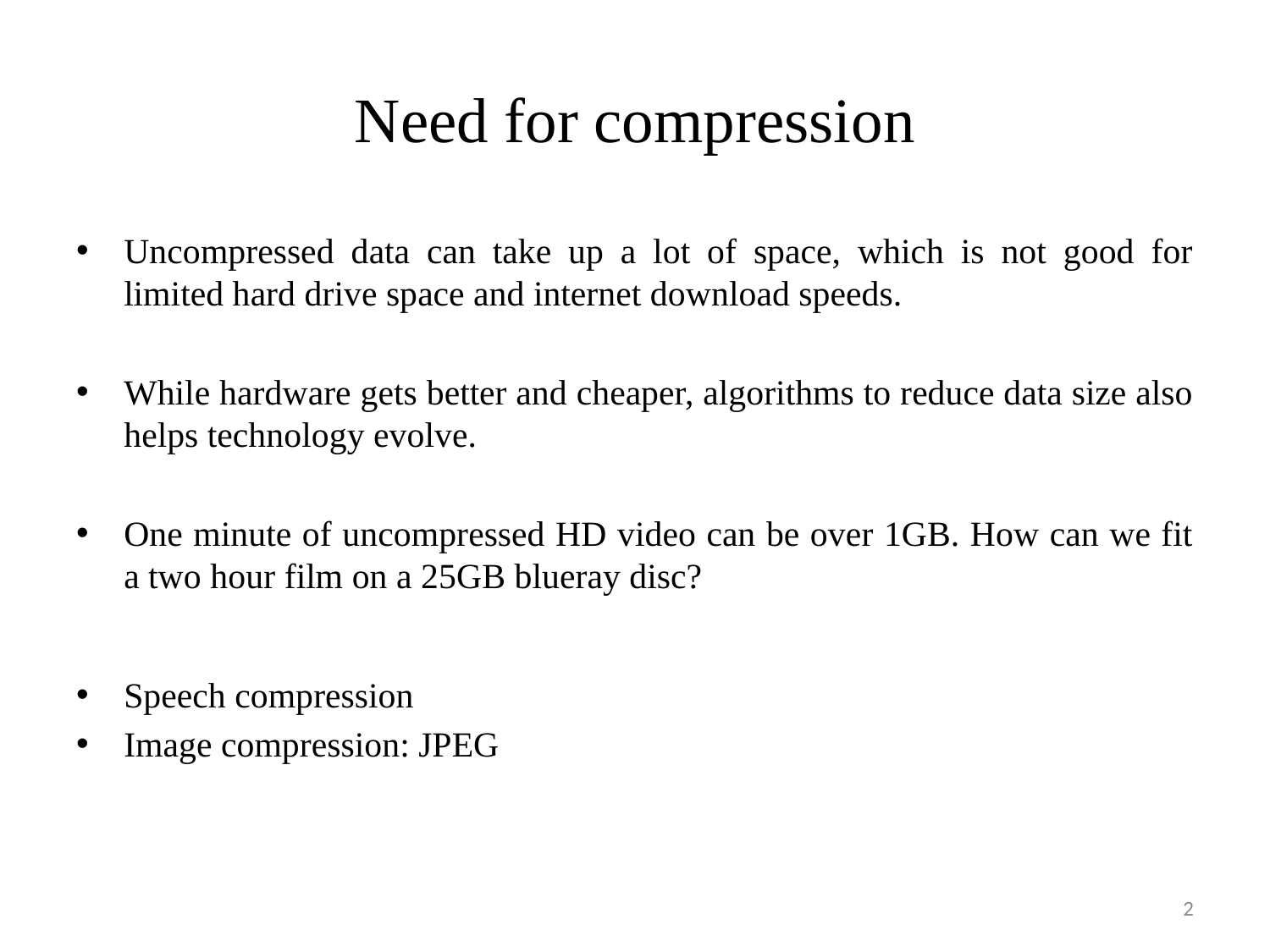

# Need for compression
Uncompressed data can take up a lot of space, which is not good for limited hard drive space and internet download speeds.

While hardware gets better and cheaper, algorithms to reduce data size also helps technology evolve.

One minute of uncompressed HD video can be over 1GB. How can we fit a two hour film on a 25GB blueray disc?
Speech compression
Image compression: JPEG
2